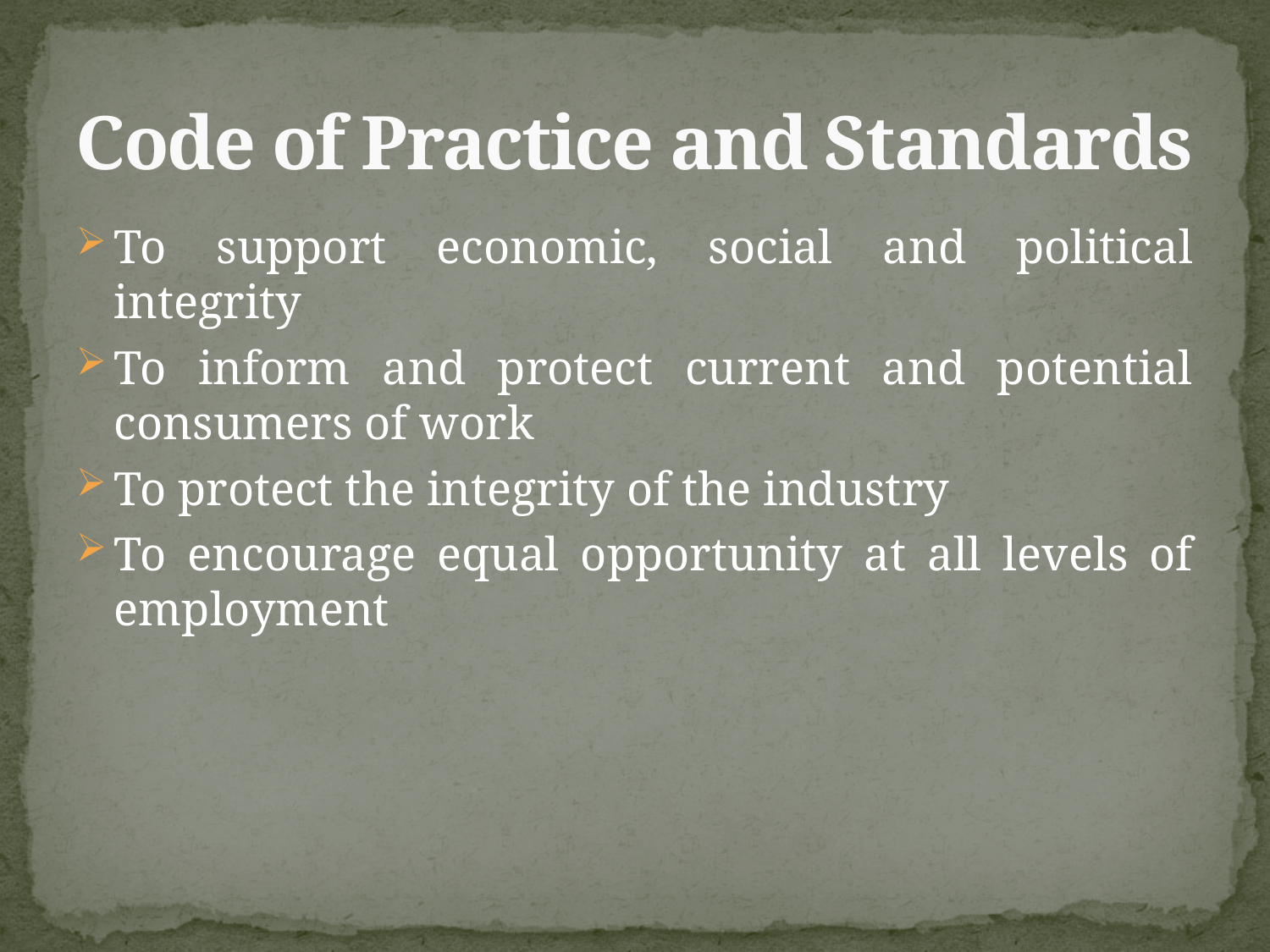

# Code of Practice and Standards
To support economic, social and political integrity
To inform and protect current and potential consumers of work
To protect the integrity of the industry
To encourage equal opportunity at all levels of employment